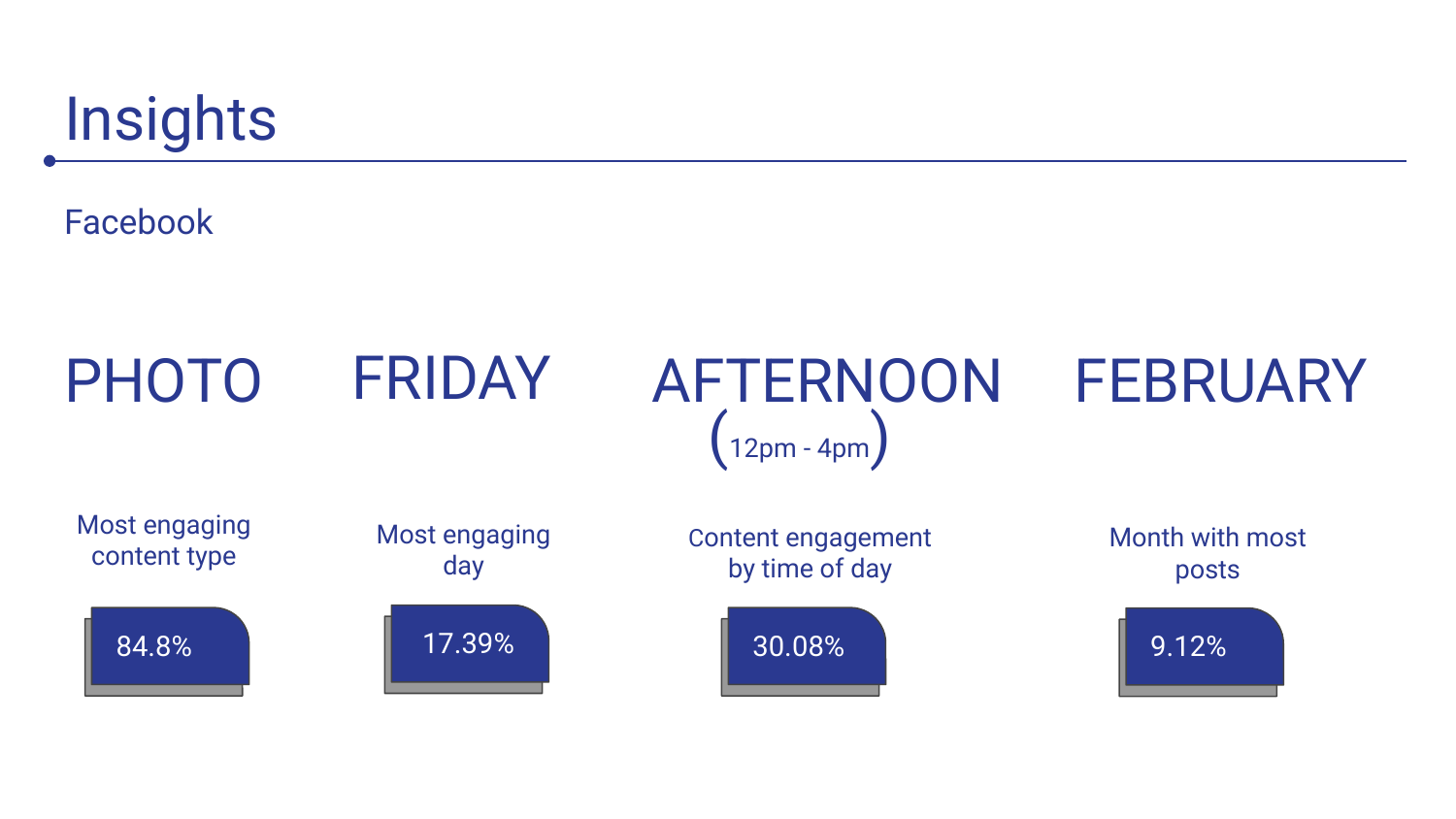

# Insights
Facebook
FRIDAY
PHOTO
AFTERNOON
FEBRUARY
(12pm - 4pm)
Most engaging
content type
Most engaging day
Content engagement by time of day
Month with most posts

17.39%
30.08%
9.12%
84.8%